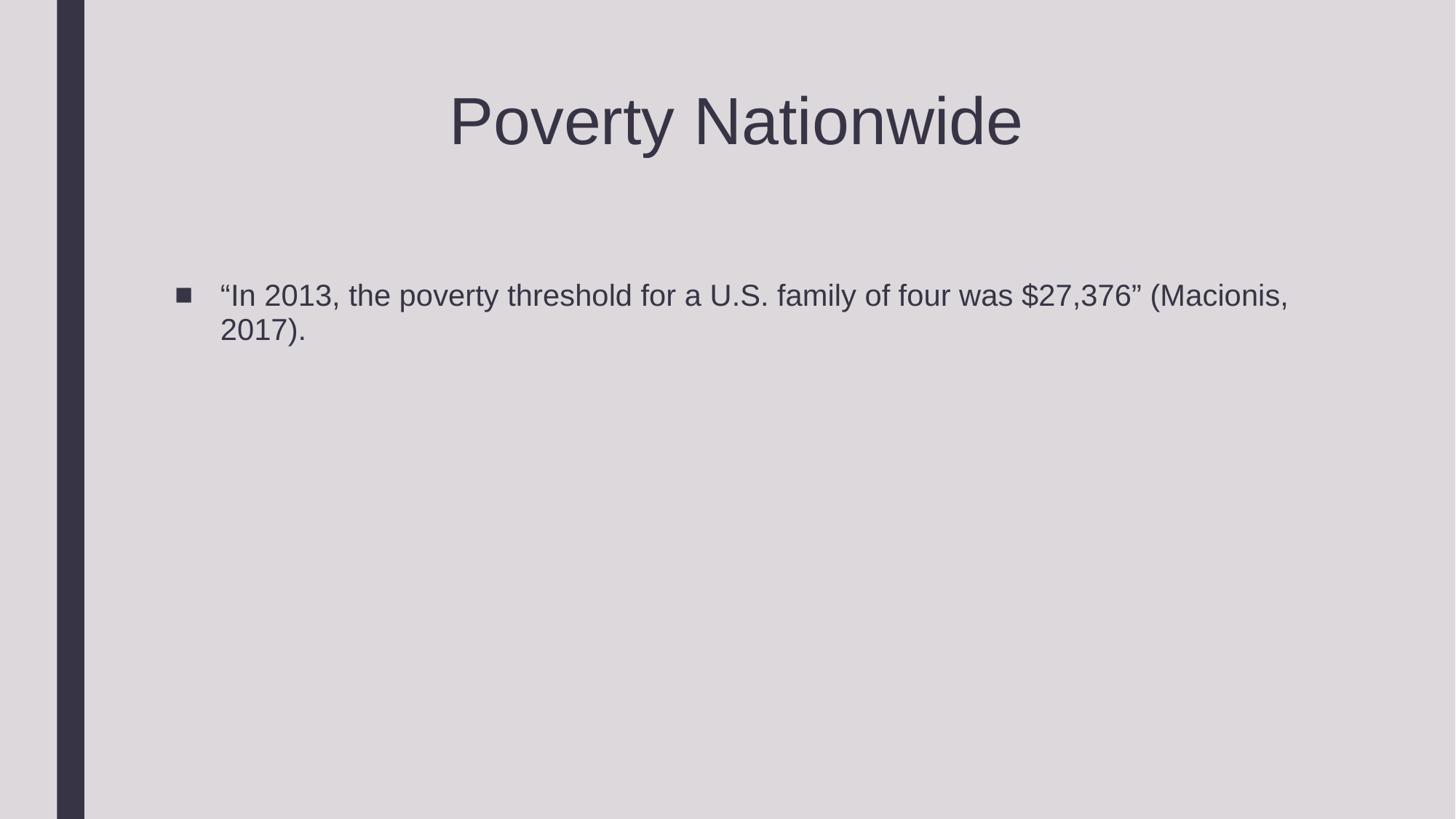

# Poverty Nationwide
“In 2013, the poverty threshold for a U.S. family of four was $27,376” (Macionis, 2017).